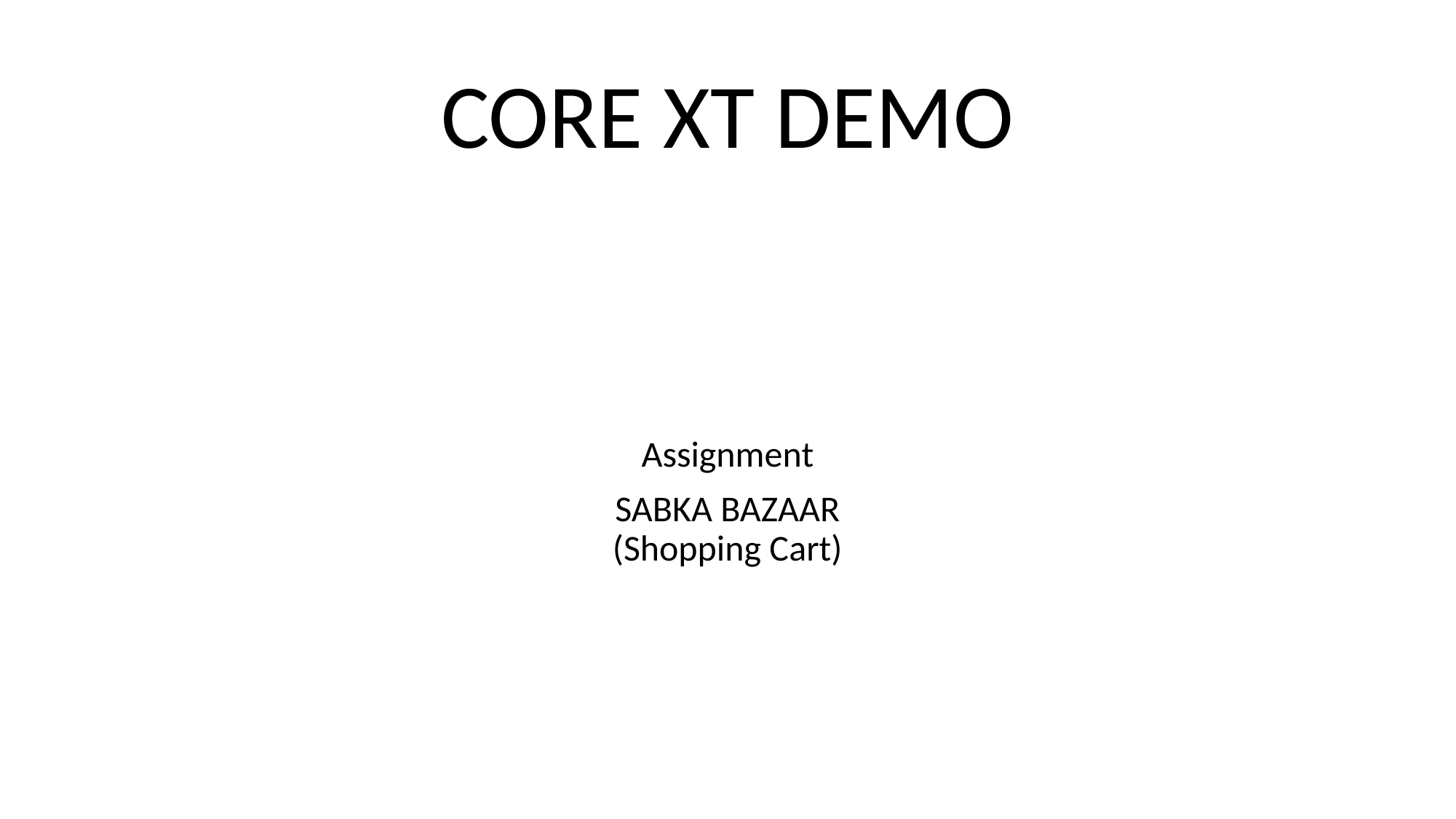

# CORE XT DEMO
Assignment
SABKA BAZAAR
(Shopping Cart)